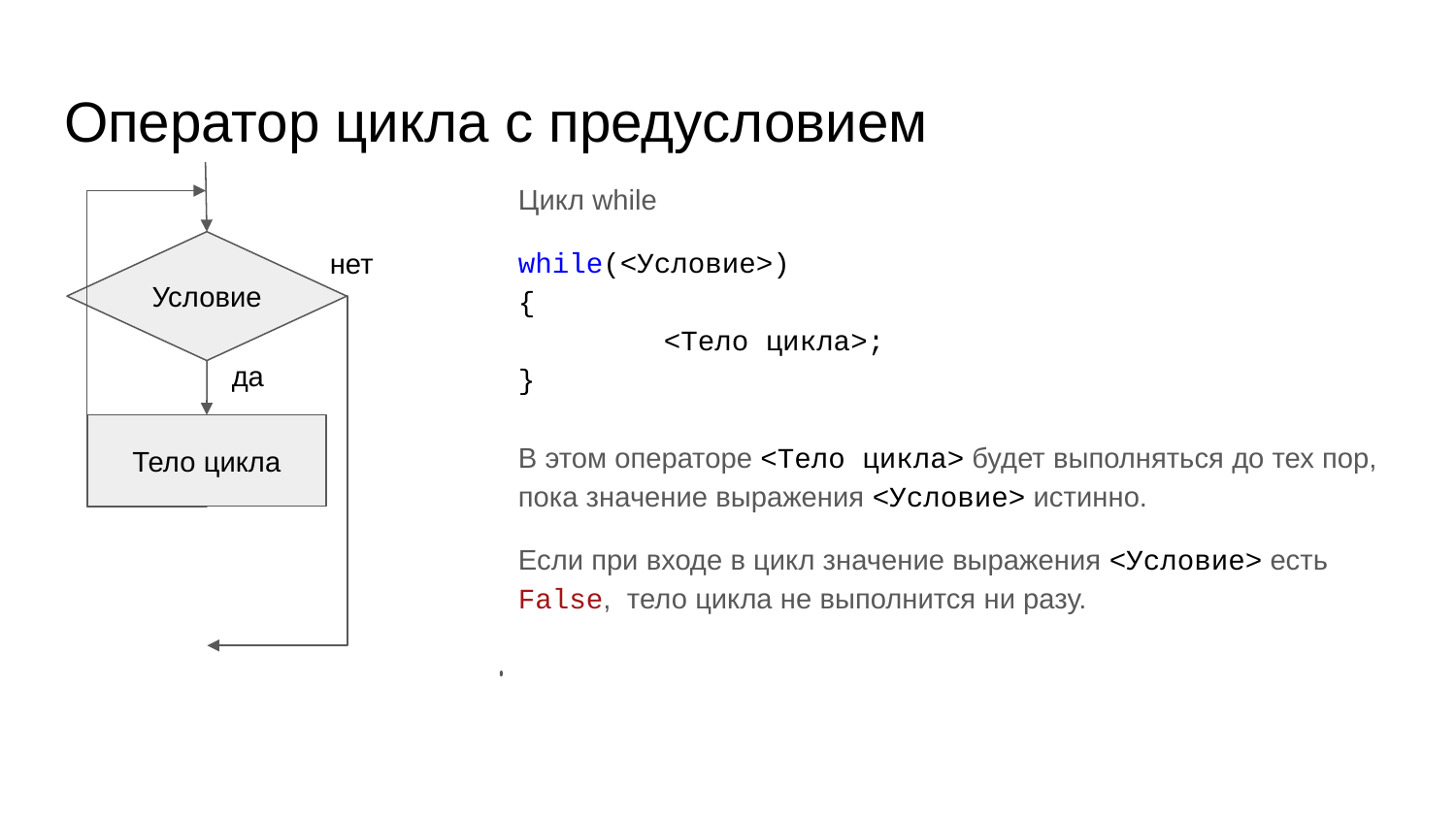

# Оператор цикла с предусловием
Цикл while
while(<Условие>)
{
	<Тело цикла>;
}

В этом операторе <Тело цикла> будет выполняться до тех пор, пока значение выражения <Условие> истинно.
Если при входе в цикл значение выражения <Условие> есть False,  тело цикла не выполнится ни разу.
Условие
нет
да
Тело цикла